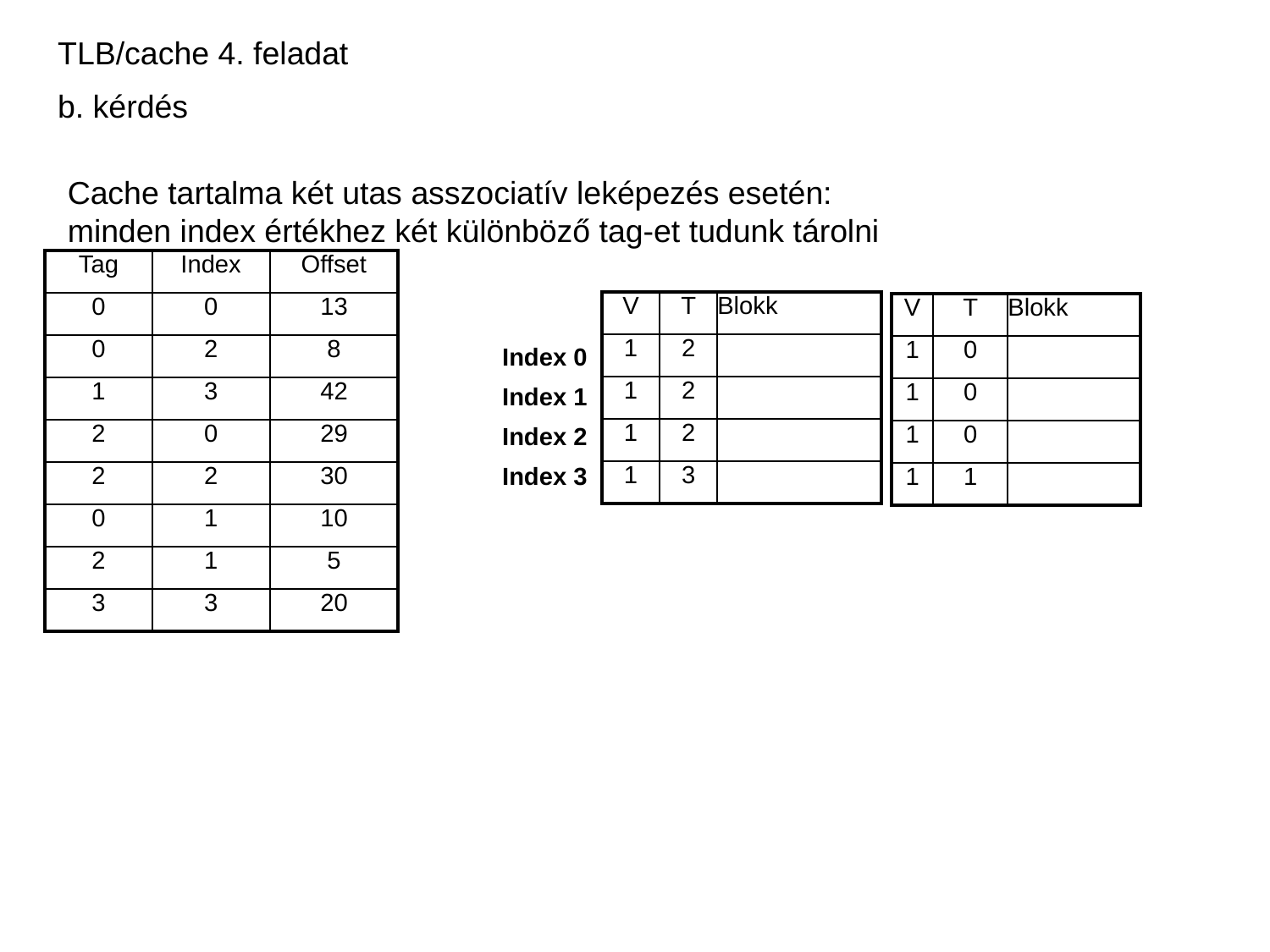

TLB/cache 4. feladat
b. kérdés
Cache tartalma két utas asszociatív leképezés esetén:
minden index értékhez két különböző tag-et tudunk tárolni
| Tag | Index | Offset |
| --- | --- | --- |
| 0 | 0 | 13 |
| 0 | 2 | 8 |
| 1 | 3 | 42 |
| 2 | 0 | 29 |
| 2 | 2 | 30 |
| 0 | 1 | 10 |
| 2 | 1 | 5 |
| 3 | 3 | 20 |
| V | T | Blokk |
| --- | --- | --- |
| 1 | 2 |  |
| 1 | 2 |  |
| 1 | 2 |  |
| 1 | 3 |  |
| V | T | Blokk |
| --- | --- | --- |
| 1 | 0 |  |
| 1 | 0 |  |
| 1 | 0 |  |
| 1 | 1 |  |
Index 0
Index 1
Index 2
Index 3